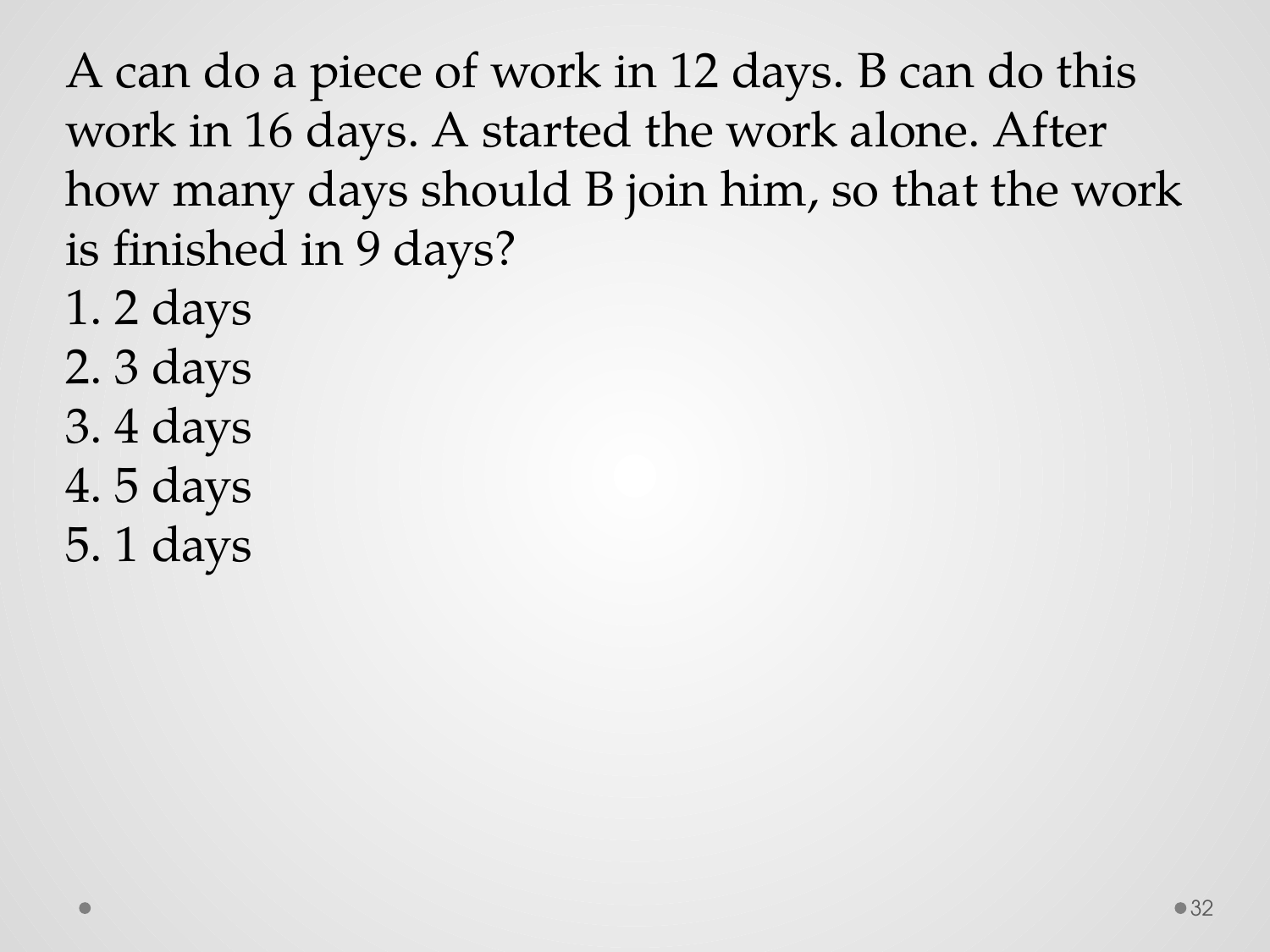

A can do a piece of work in 12 days. B can do this work in 16 days. A started the work alone. After how many days should B join him, so that the work is finished in 9 days?
1. 2 days
2. 3 days
3. 4 days
4. 5 days
5. 1 days
32